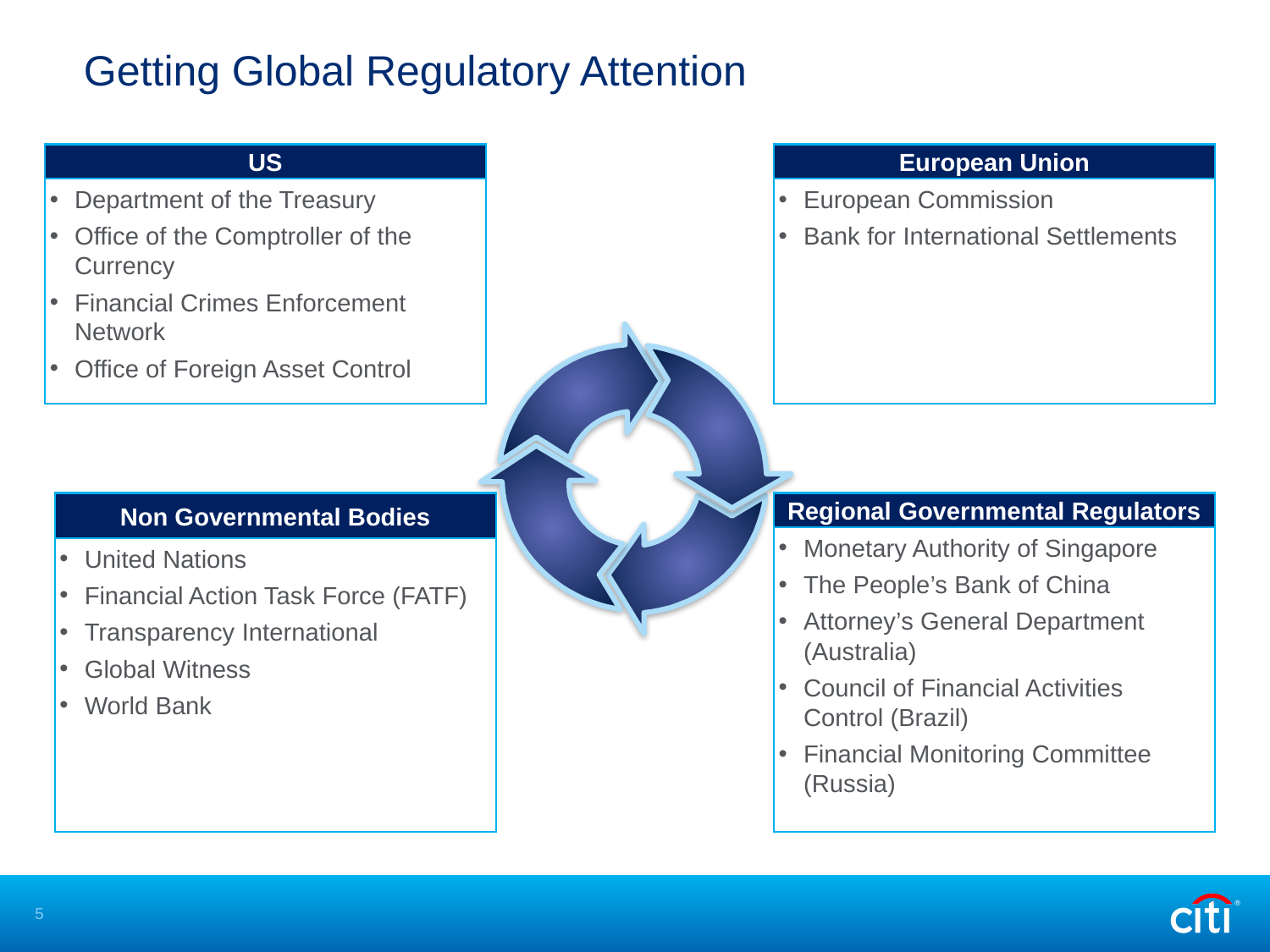

# Getting Global Regulatory Attention
US
Department of the Treasury
Office of the Comptroller of the Currency
Financial Crimes Enforcement Network
Office of Foreign Asset Control

European Union
European Commission
Bank for International Settlements

Non Governmental Bodies
United Nations
Financial Action Task Force (FATF)
Transparency International
Global Witness
World Bank

Regional Governmental Regulators
Monetary Authority of Singapore
The People’s Bank of China
Attorney’s General Department (Australia)
Council of Financial Activities Control (Brazil)
Financial Monitoring Committee (Russia)

5